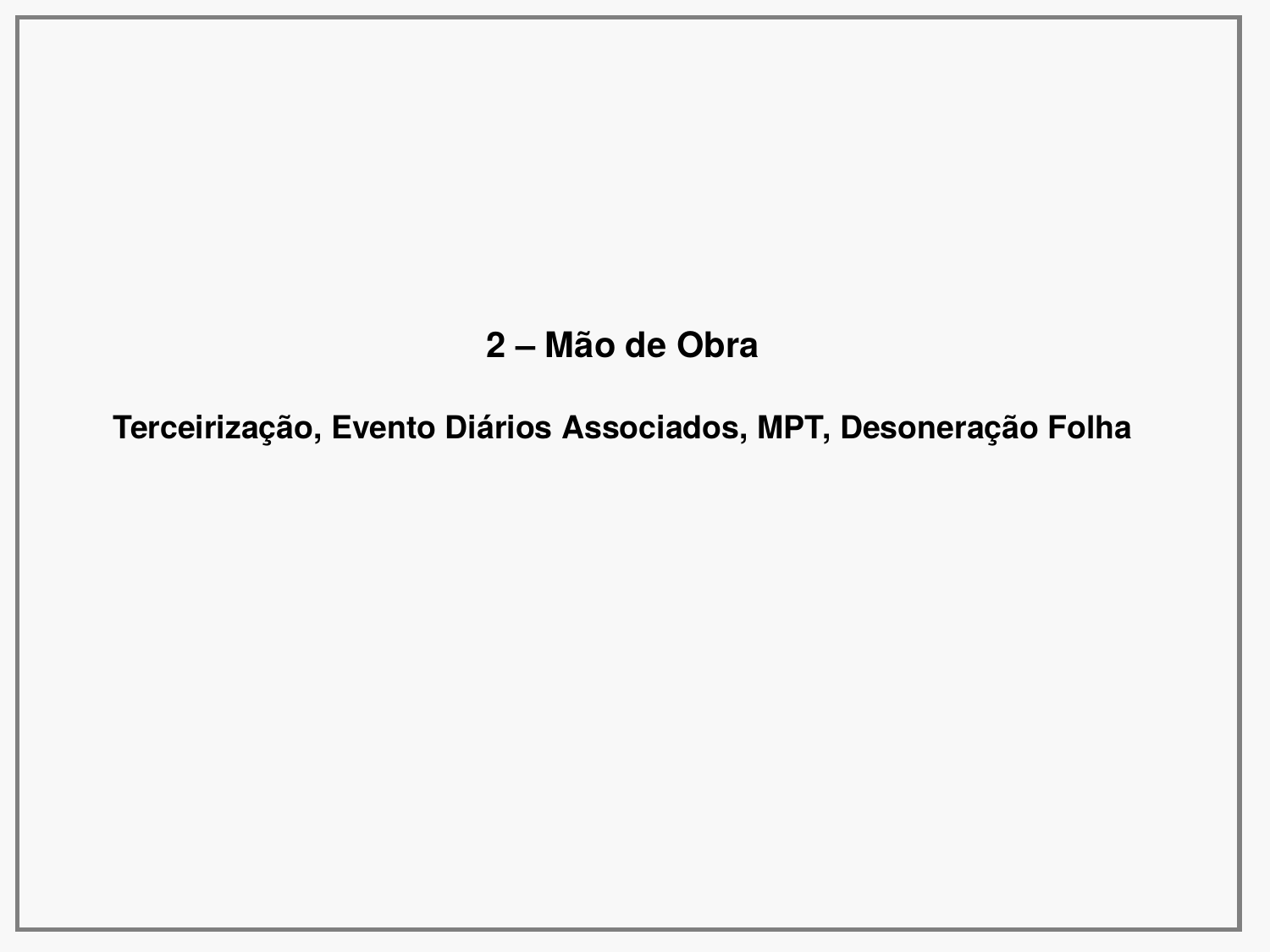

2 – Mão de Obra

Terceirização, Evento Diários Associados, MPT, Desoneração Folha